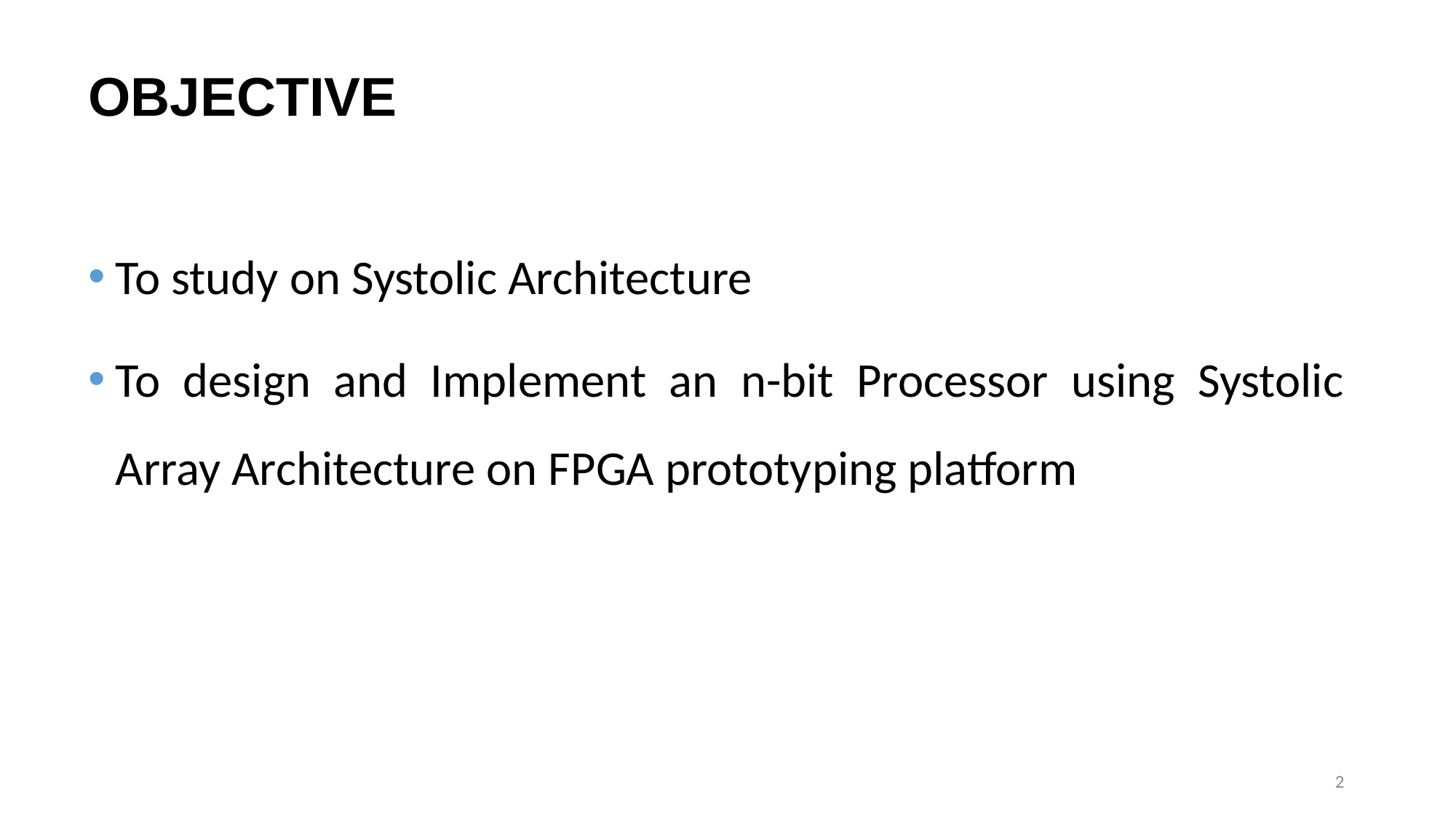

# OBJECTIVE
To study on Systolic Architecture
To design and Implement an n-bit Processor using Systolic Array Architecture on FPGA prototyping platform
2